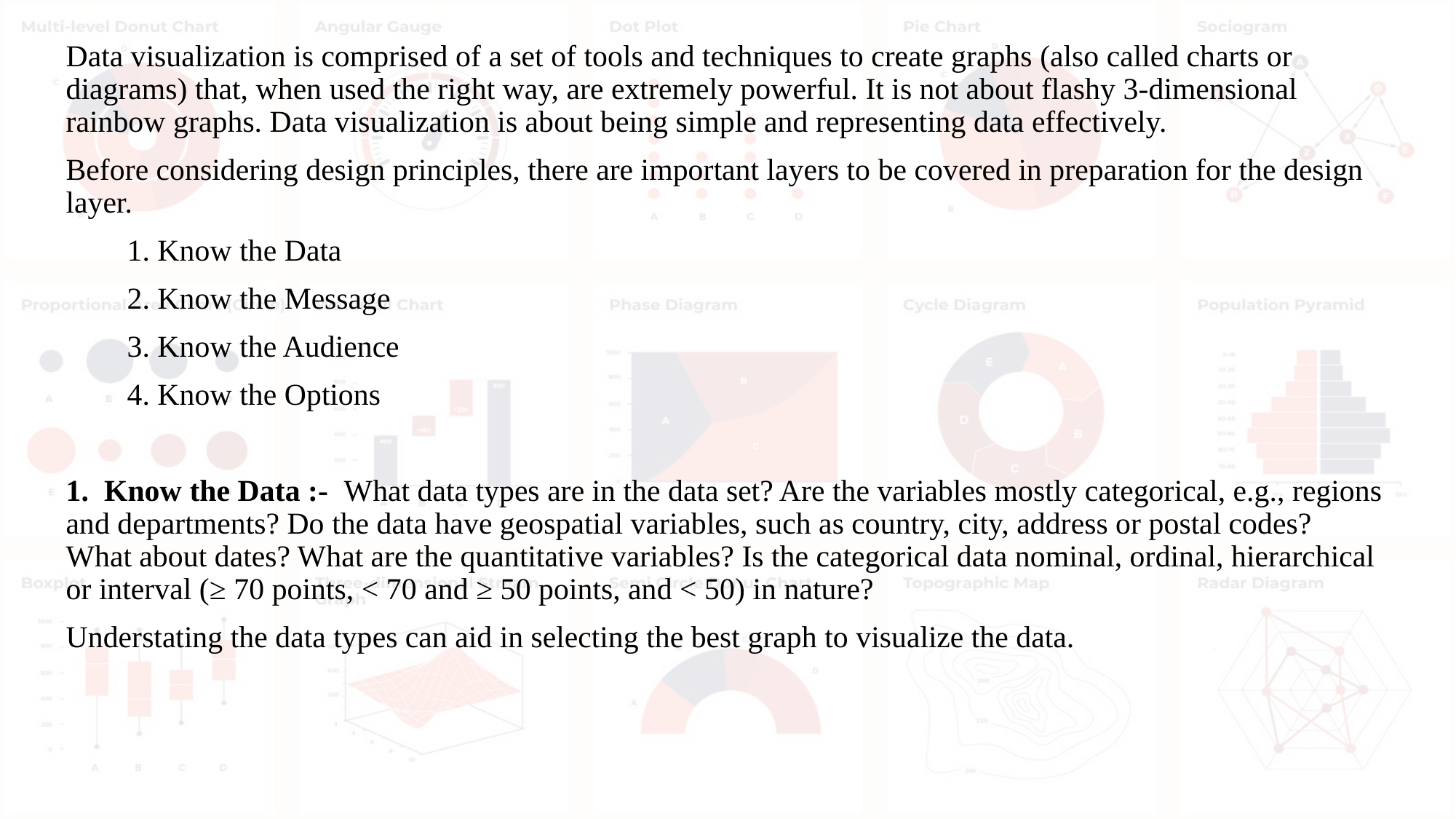

#
Data visualization is comprised of a set of tools and techniques to create graphs (also called charts or diagrams) that, when used the right way, are extremely powerful. It is not about flashy 3-dimensional rainbow graphs. Data visualization is about being simple and representing data effectively.
Before considering design principles, there are important layers to be covered in preparation for the design layer.
        1. Know the Data
        2. Know the Message
        3. Know the Audience
        4. Know the Options

1.  Know the Data :-  What data types are in the data set? Are the variables mostly categorical, e.g., regions and departments? Do the data have geospatial variables, such as country, city, address or postal codes?    What about dates? What are the quantitative variables? Is the categorical data nominal, ordinal, hierarchical or interval (≥ 70 points, < 70 and ≥ 50 points, and < 50) in nature?
Understating the data types can aid in selecting the best graph to visualize the data.